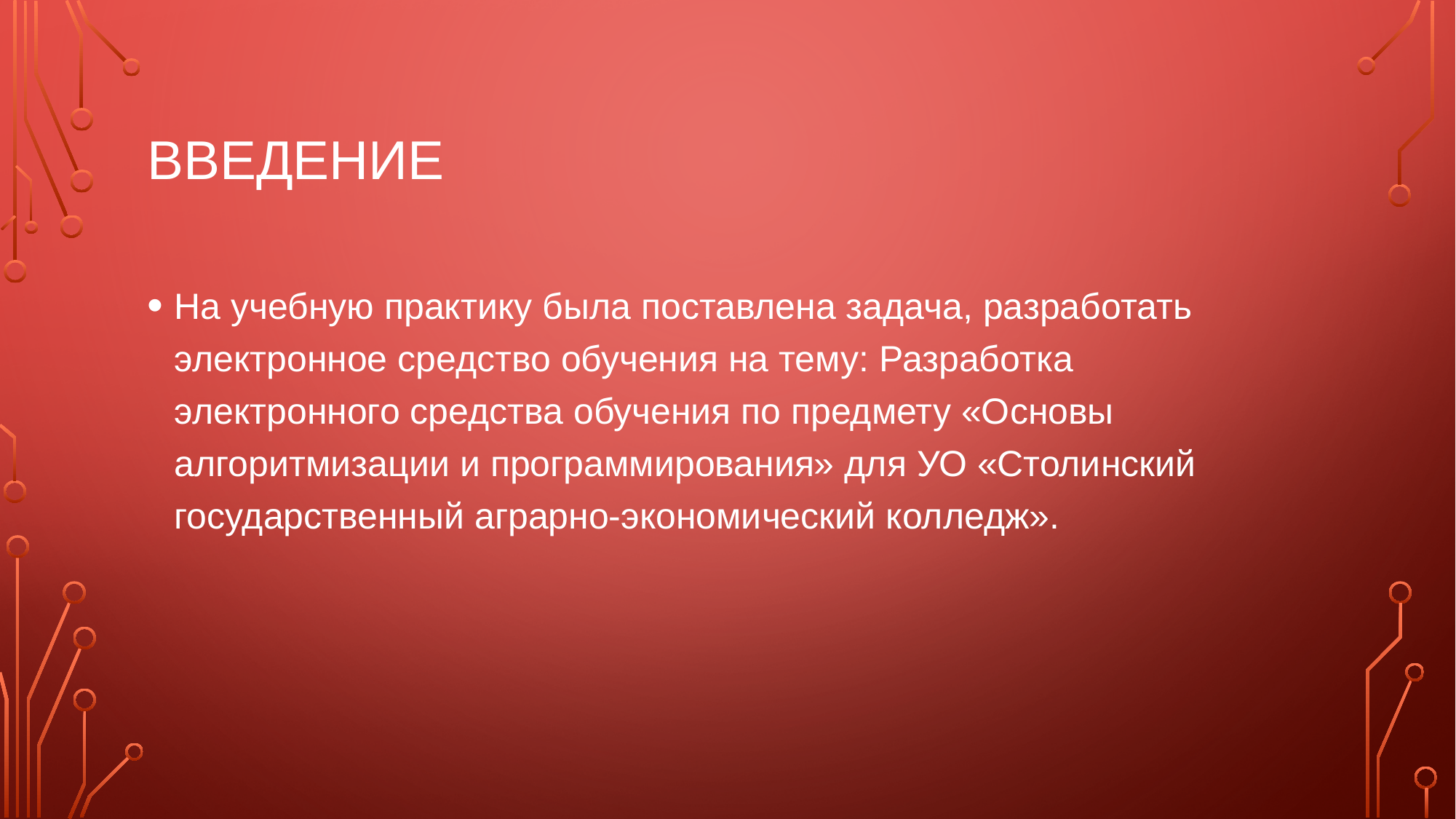

# ВВедение
На учебную практику была поставлена задача, разработать электронное средство обучения на тему: Разработка электронного средства обучения по предмету «Основы алгоритмизации и программирования» для УО «Столинский государственный аграрно-экономический колледж».